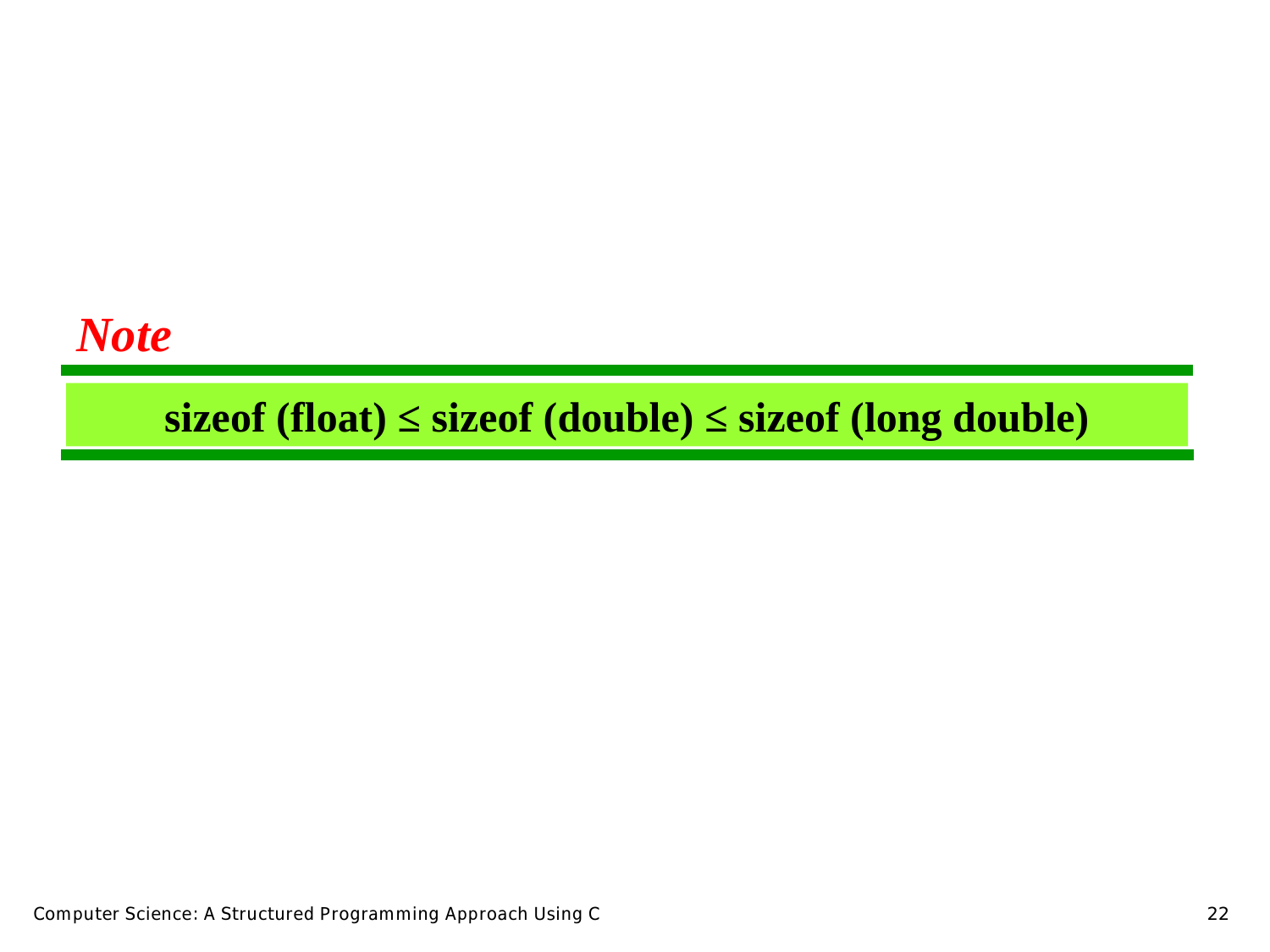

Note
sizeof (float) ≤ sizeof (double) ≤ sizeof (long double)
Computer Science: A Structured Programming Approach Using C
22